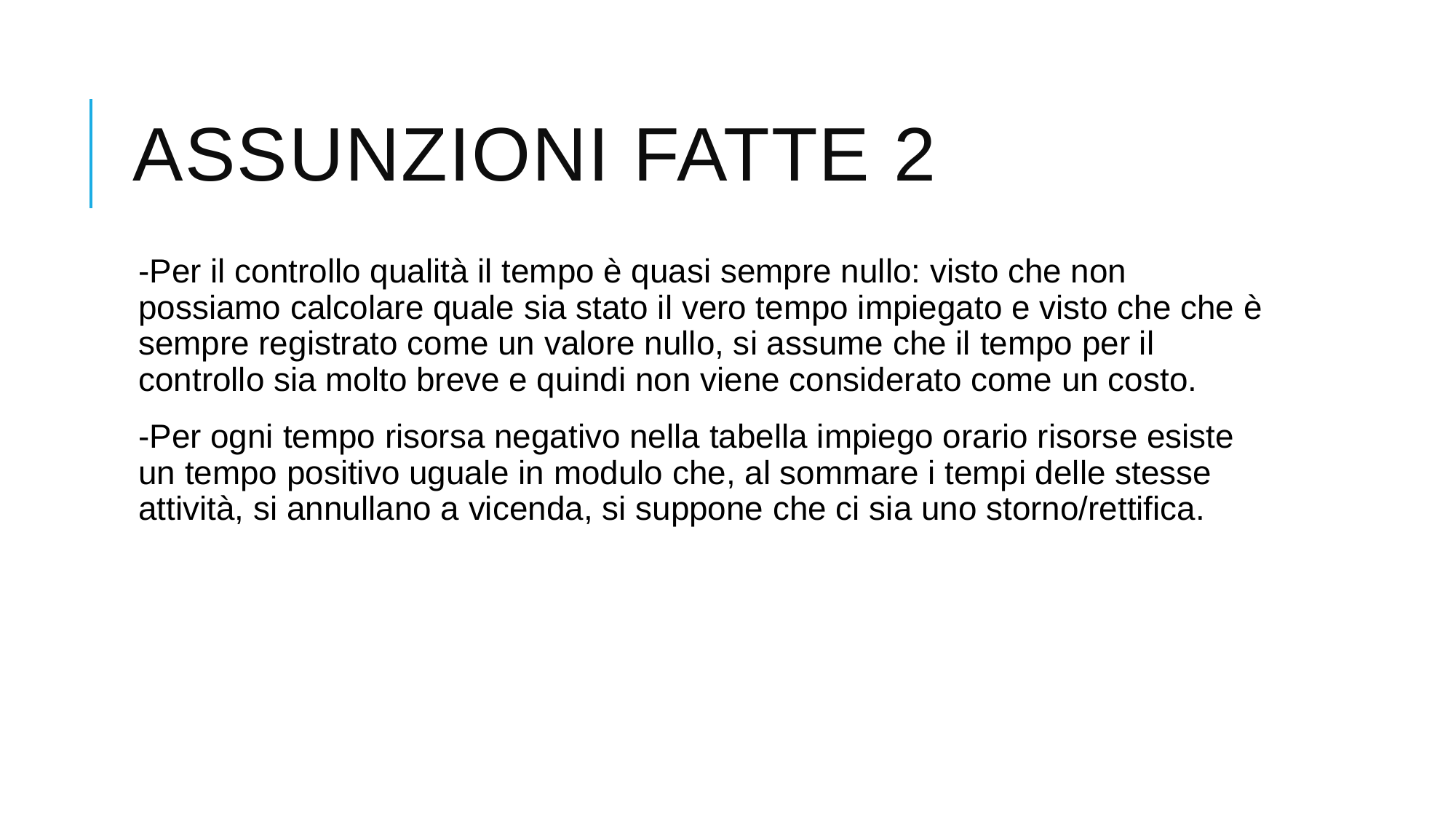

# Assunzioni fatte 2
-Per il controllo qualità il tempo è quasi sempre nullo: visto che non possiamo calcolare quale sia stato il vero tempo impiegato e visto che che è sempre registrato come un valore nullo, si assume che il tempo per il controllo sia molto breve e quindi non viene considerato come un costo.
-Per ogni tempo risorsa negativo nella tabella impiego orario risorse esiste un tempo positivo uguale in modulo che, al sommare i tempi delle stesse attività, si annullano a vicenda, si suppone che ci sia uno storno/rettifica.